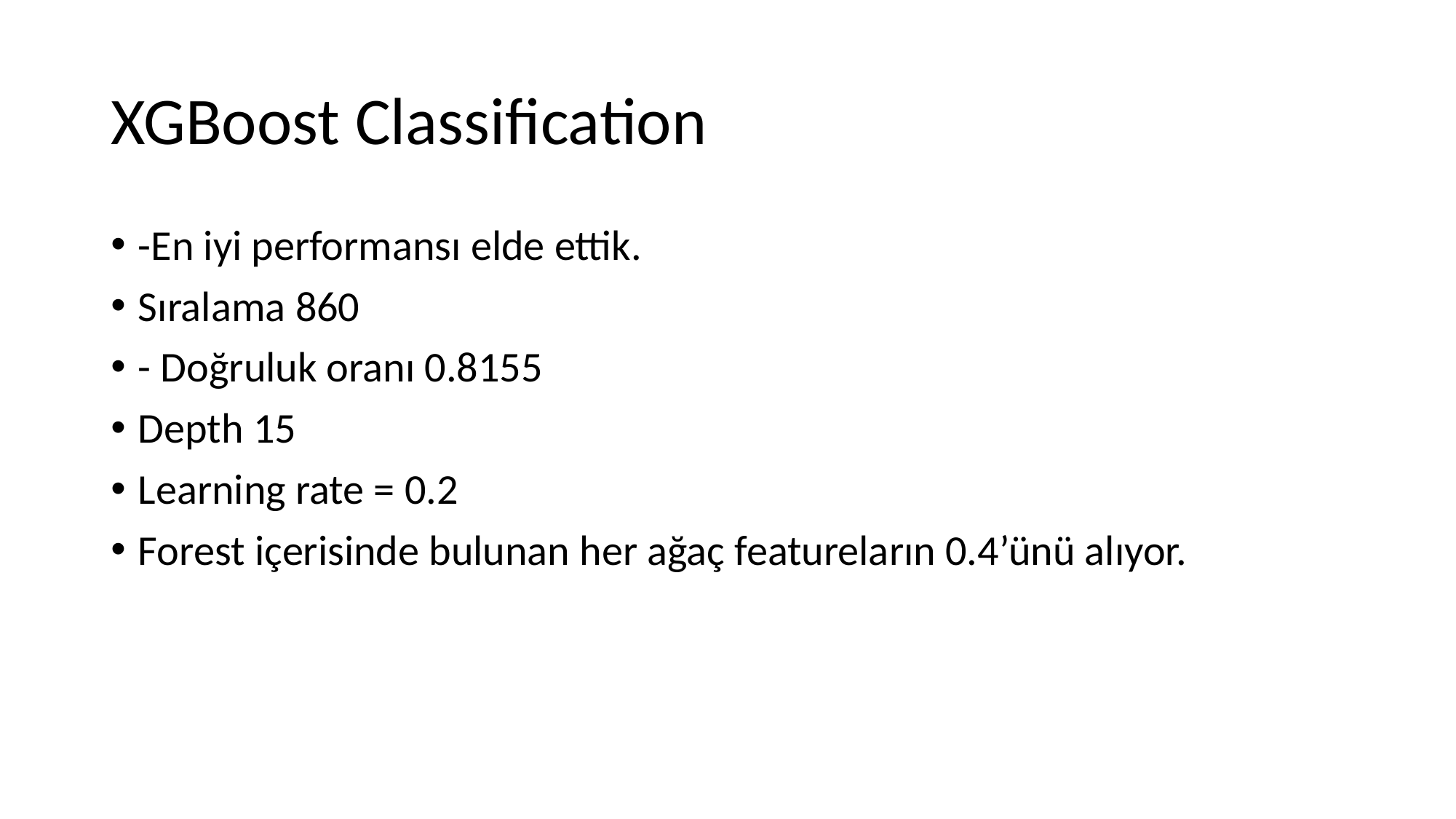

# XGBoost Classification
-En iyi performansı elde ettik.
Sıralama 860
- Doğruluk oranı 0.8155
Depth 15
Learning rate = 0.2
Forest içerisinde bulunan her ağaç featureların 0.4’ünü alıyor.